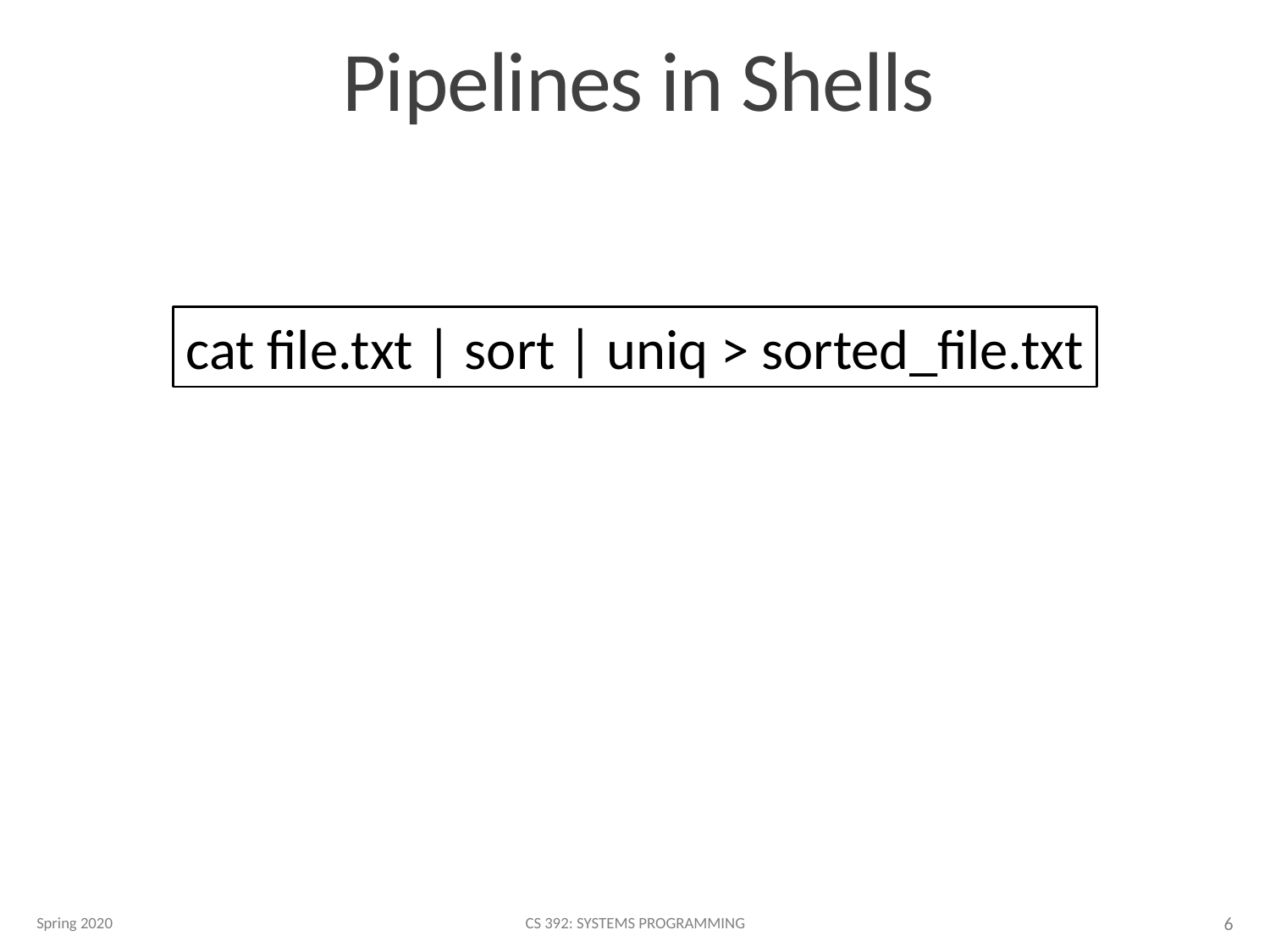

6
# Pipelines in Shells
cat file.txt | sort | uniq > sorted_file.txt
Spring 2020
CS 392: Systems Programming